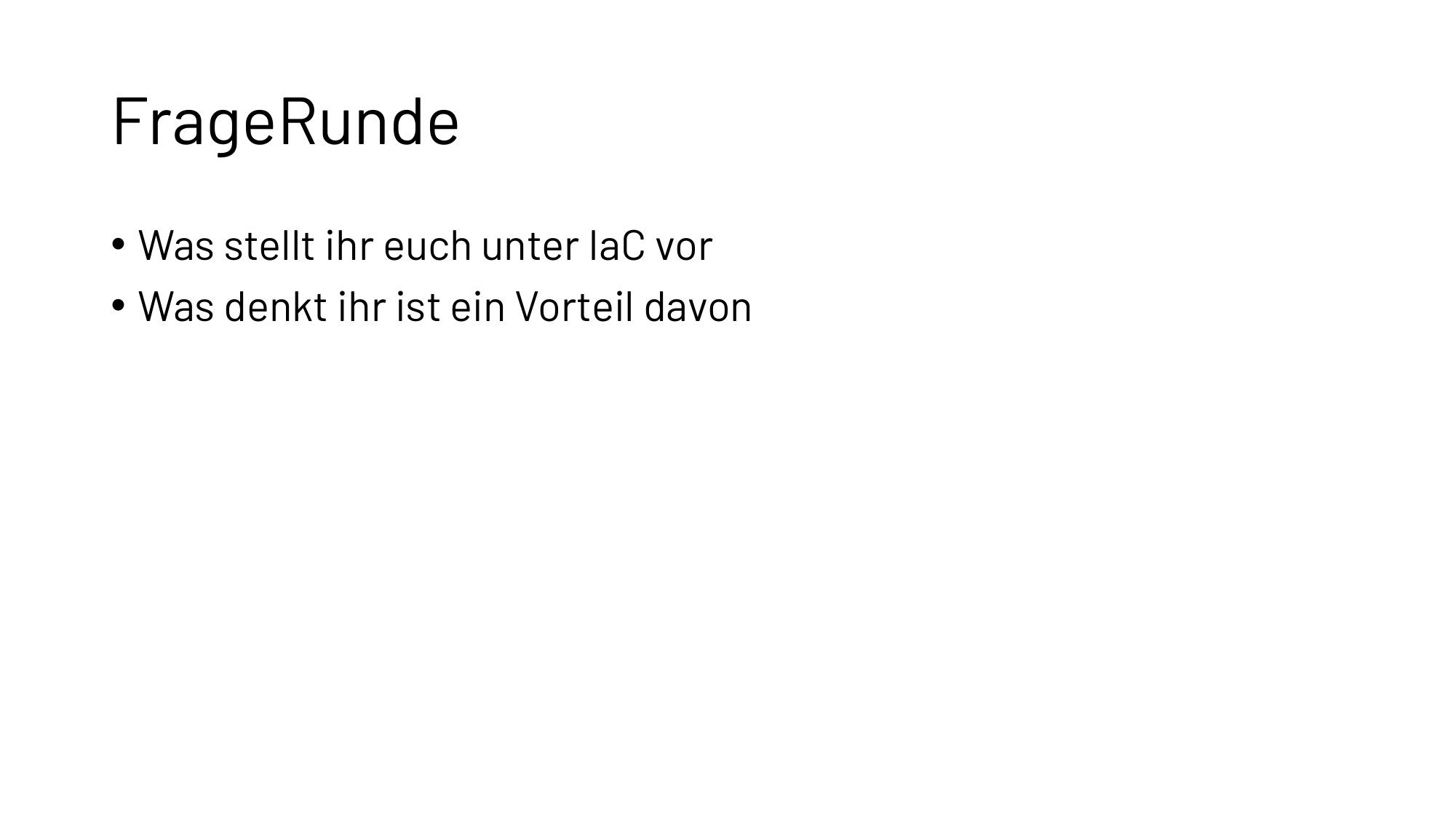

# FrageRunde
Was stellt ihr euch unter IaC vor
Was denkt ihr ist ein Vorteil davon